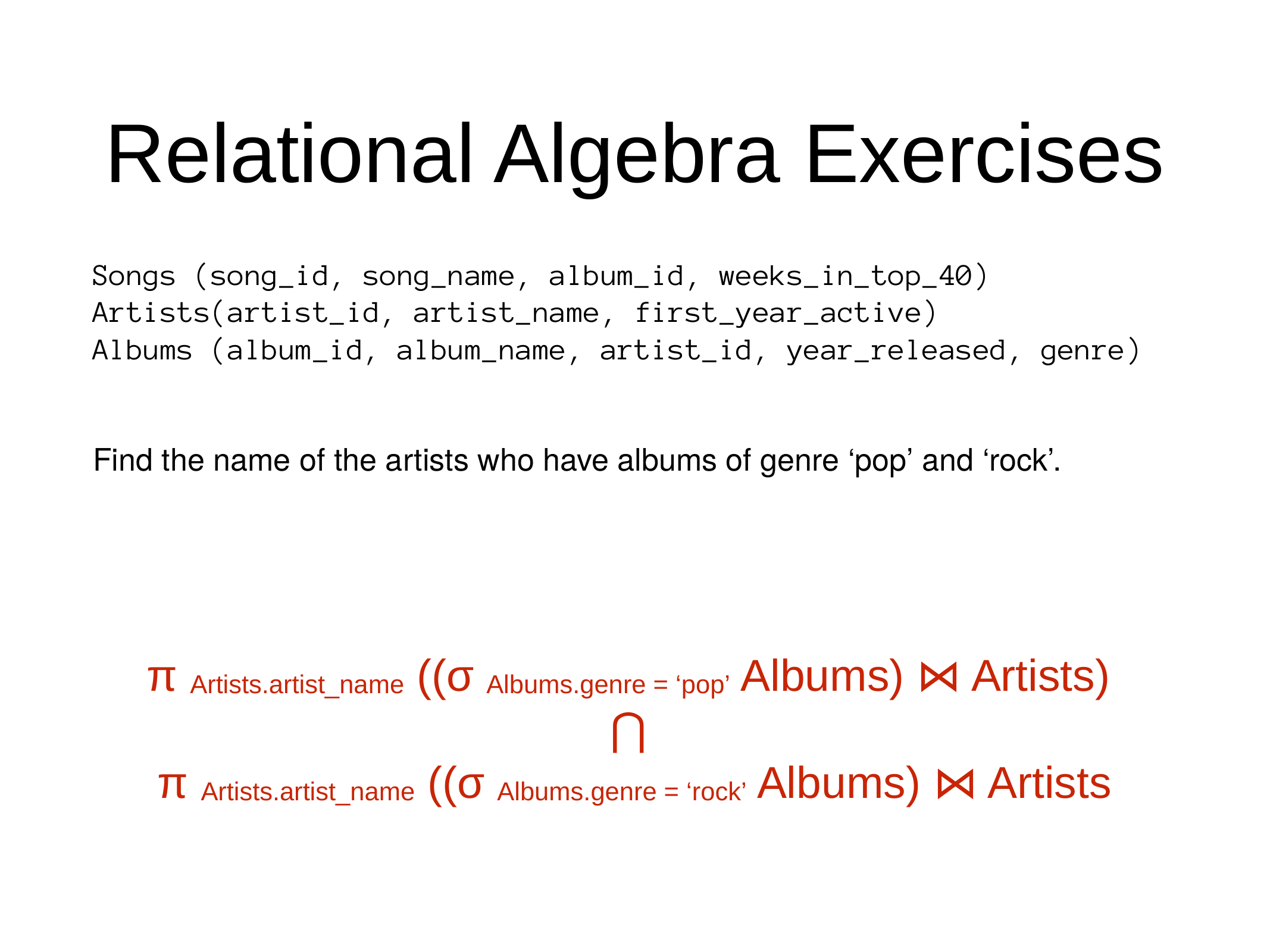

# Relational Algebra Exercises
Songs (song_id, song_name, album_id, weeks_in_top_40)
Artists(artist_id, artist_name, first_year_active)
Albums (album_id, album_name, artist_id, year_released, genre)

Find the name of the artists who have albums of genre ‘pop’ and ‘rock’.
π Artists.artist_name ((σ Albums.genre = ‘pop’ Albums) ⋈ Artists)
⋂
π Artists.artist_name ((σ Albums.genre = ‘rock’ Albums) ⋈ Artists